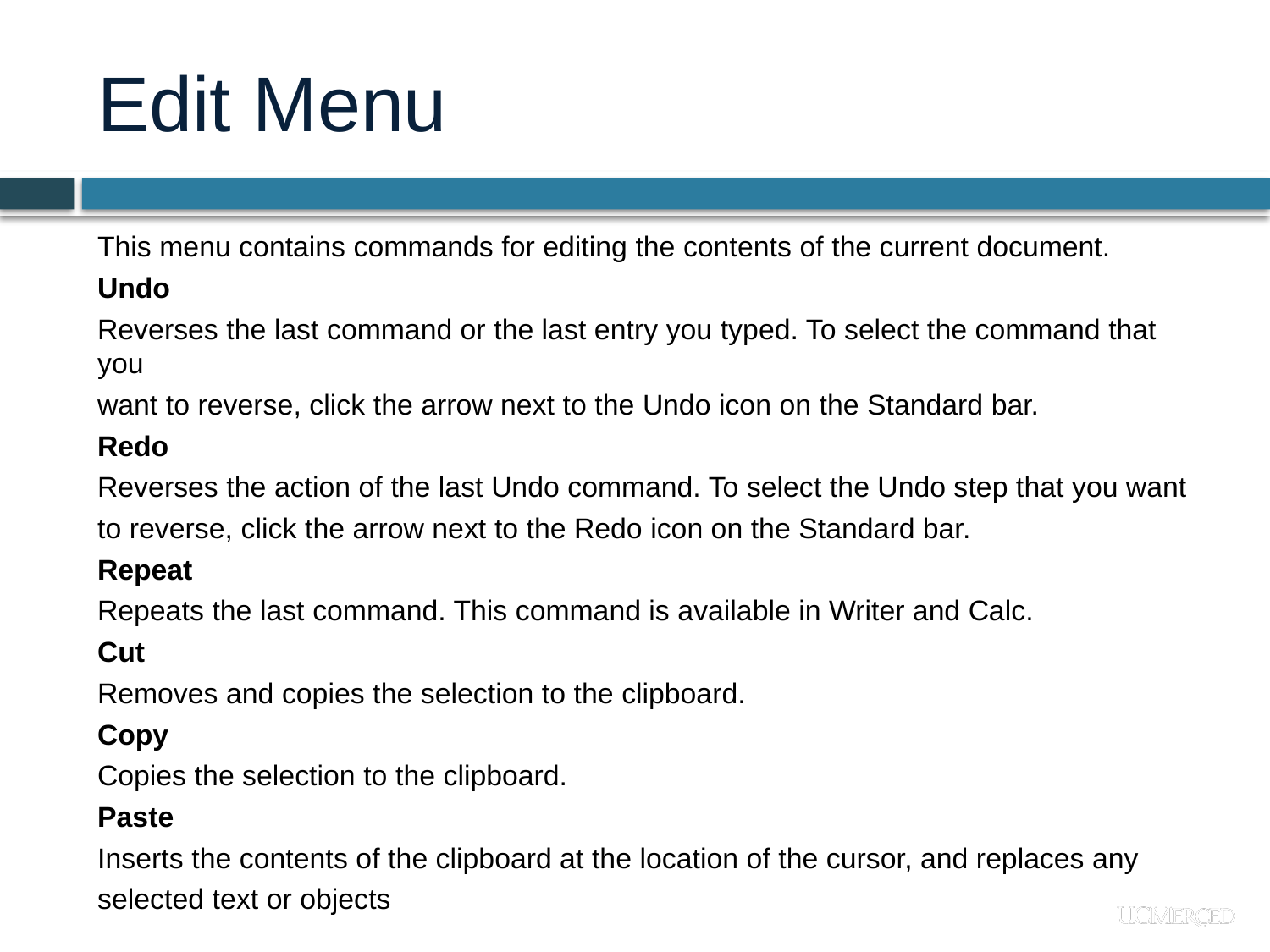

# Edit Menu
This menu contains commands for editing the contents of the current document.
Undo
Reverses the last command or the last entry you typed. To select the command that you
want to reverse, click the arrow next to the Undo icon on the Standard bar.
Redo
Reverses the action of the last Undo command. To select the Undo step that you want
to reverse, click the arrow next to the Redo icon on the Standard bar.
Repeat
Repeats the last command. This command is available in Writer and Calc.
Cut
Removes and copies the selection to the clipboard.
Copy
Copies the selection to the clipboard.
Paste
Inserts the contents of the clipboard at the location of the cursor, and replaces any
selected text or objects